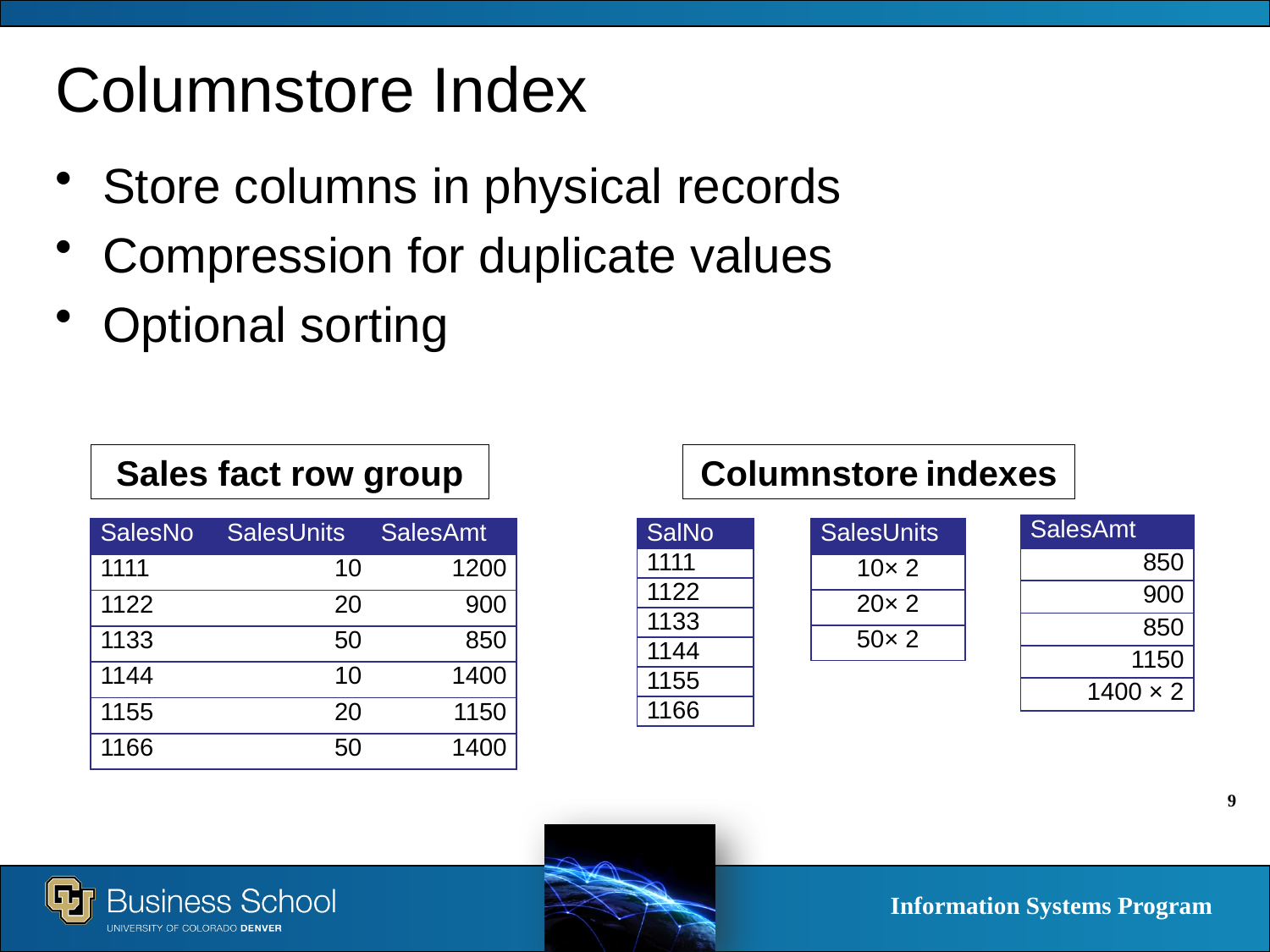

# Columnstore Index
Store columns in physical records
Compression for duplicate values
Optional sorting
Sales fact row group
Columnstore indexes
| SalesAmt |
| --- |
| 850 |
| 900 |
| 850 |
| 1150 |
| 1400 × 2 |
| SalesNo | SalesUnits | SalesAmt |
| --- | --- | --- |
| 1111 | 10 | 1200 |
| 1122 | 20 | 900 |
| 1133 | 50 | 850 |
| 1144 | 10 | 1400 |
| 1155 | 20 | 1150 |
| 1166 | 50 | 1400 |
| SalNo |
| --- |
| 1111 |
| 1122 |
| 1133 |
| 1144 |
| 1155 |
| 1166 |
| SalesUnits |
| --- |
| 10× 2 |
| 20× 2 |
| 50× 2 |